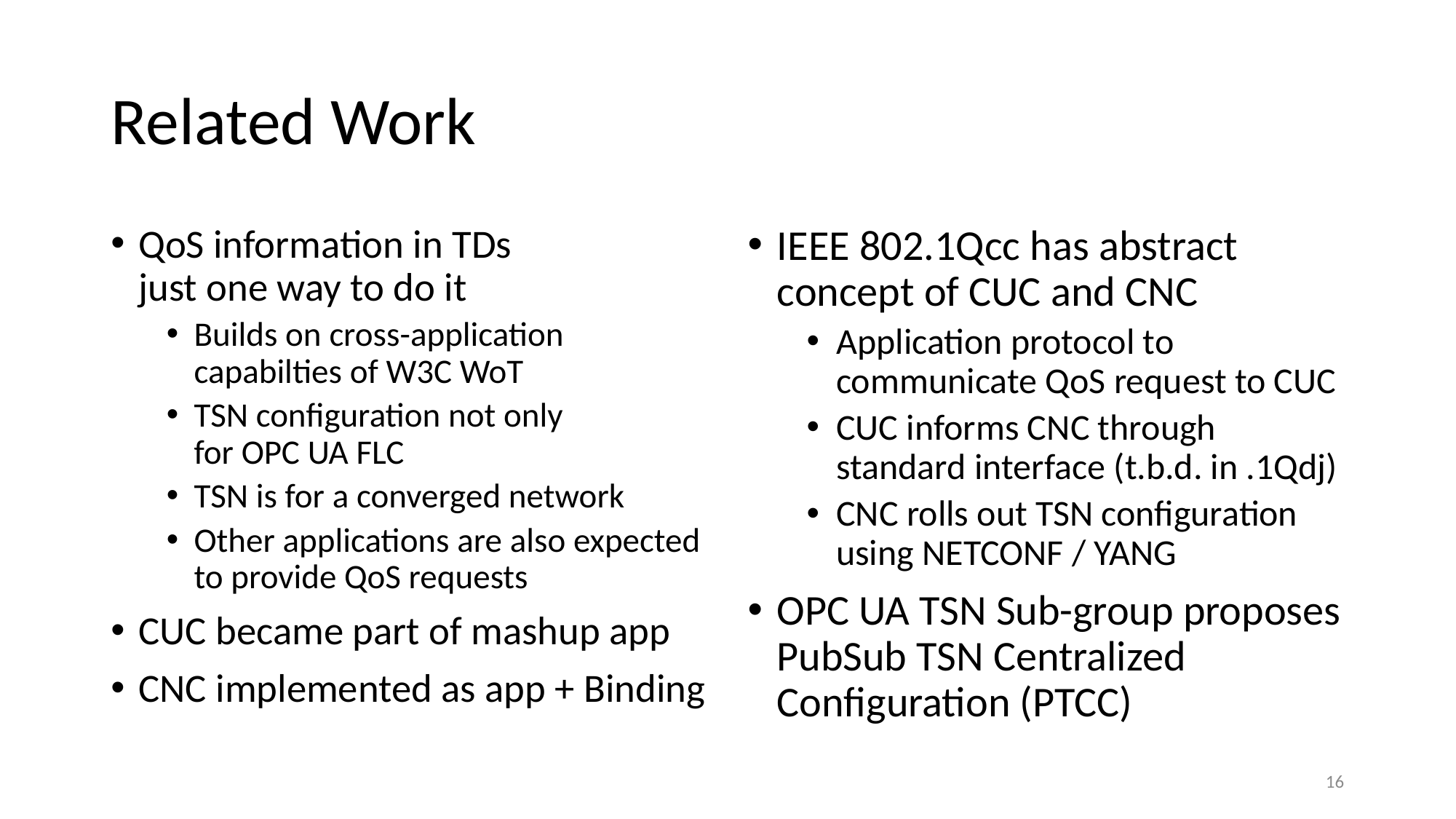

# Related Work
QoS information in TDs
just one way to do it
Builds on cross-application capabilties of W3C WoT
TSN configuration not only
for OPC UA FLC
TSN is for a converged network
Other applications are also expected to provide QoS requests
CUC became part of mashup app
CNC implemented as app + Binding
IEEE 802.1Qcc has abstract concept of CUC and CNC
Application protocol to communicate QoS request to CUC
CUC informs CNC through standard interface (t.b.d. in .1Qdj)
CNC rolls out TSN configuration using NETCONF / YANG
OPC UA TSN Sub-group proposes PubSub TSN Centralized Configuration (PTCC)
16